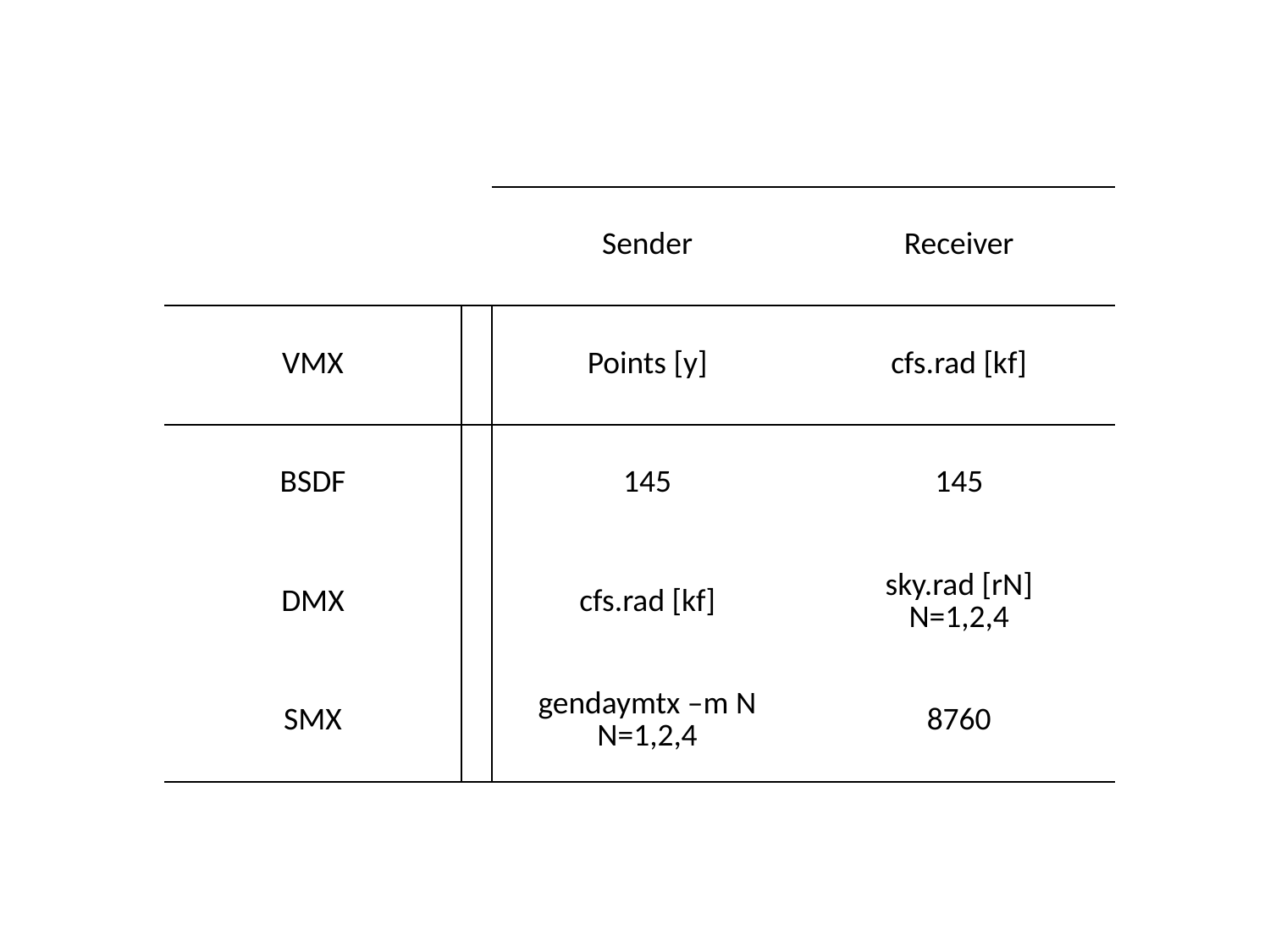

|  |  | Sender | Receiver |
| --- | --- | --- | --- |
| VMX |  | Points [y] | cfs.rad [kf] |
| BSDF |  | 145 | 145 |
| DMX |  | cfs.rad [kf] | sky.rad [rN] N=1,2,4 |
| SMX |  | gendaymtx –m N N=1,2,4 | 8760 |